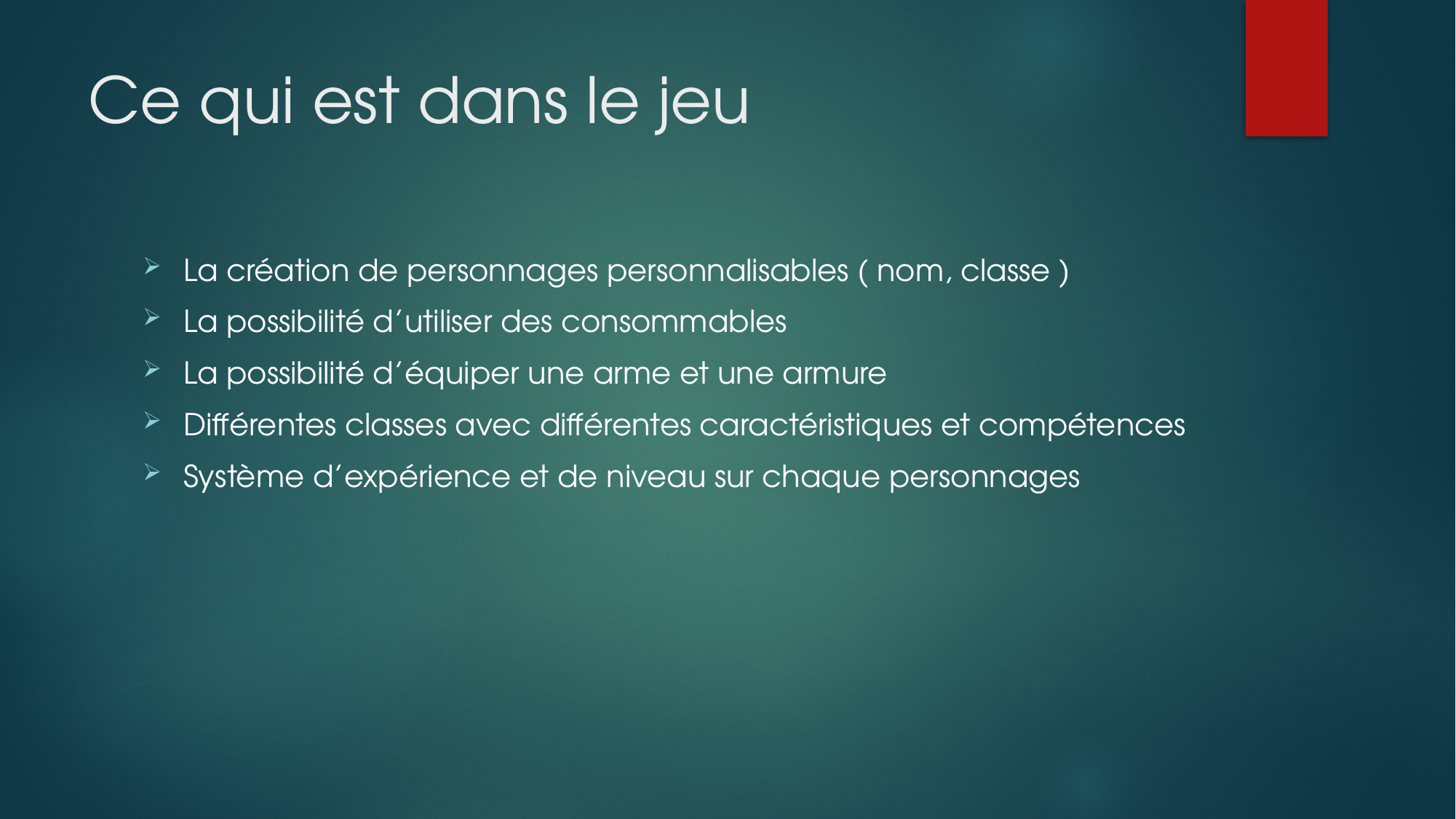

# Ce qui est dans le jeu
La création de personnages personnalisables ( nom, classe )
La possibilité d’utiliser des consommables
La possibilité d’équiper une arme et une armure
Différentes classes avec différentes caractéristiques et compétences
Système d’expérience et de niveau sur chaque personnages